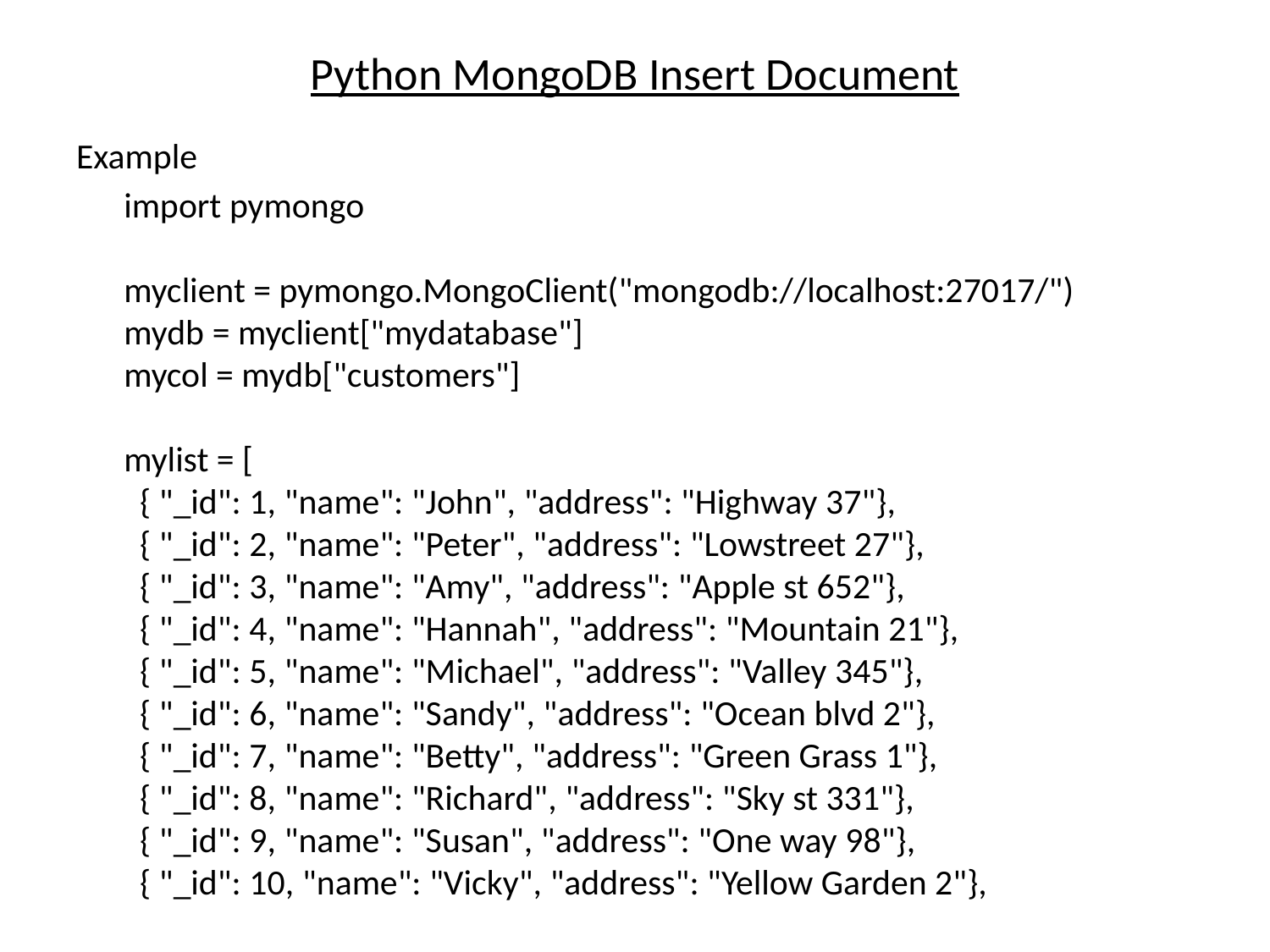

# Python MongoDB Insert Document
Example
	import pymongo
myclient = pymongo.MongoClient("mongodb://localhost:27017/")
mydb = myclient["mydatabase"]
mycol = mydb["customers"]
mylist = [
  { "_id": 1, "name": "John", "address": "Highway 37"},
  { "_id": 2, "name": "Peter", "address": "Lowstreet 27"},
  { "_id": 3, "name": "Amy", "address": "Apple st 652"},
  { "_id": 4, "name": "Hannah", "address": "Mountain 21"},
  { "_id": 5, "name": "Michael", "address": "Valley 345"},
  { "_id": 6, "name": "Sandy", "address": "Ocean blvd 2"},
  { "_id": 7, "name": "Betty", "address": "Green Grass 1"},
  { "_id": 8, "name": "Richard", "address": "Sky st 331"},
  { "_id": 9, "name": "Susan", "address": "One way 98"},
  { "_id": 10, "name": "Vicky", "address": "Yellow Garden 2"},